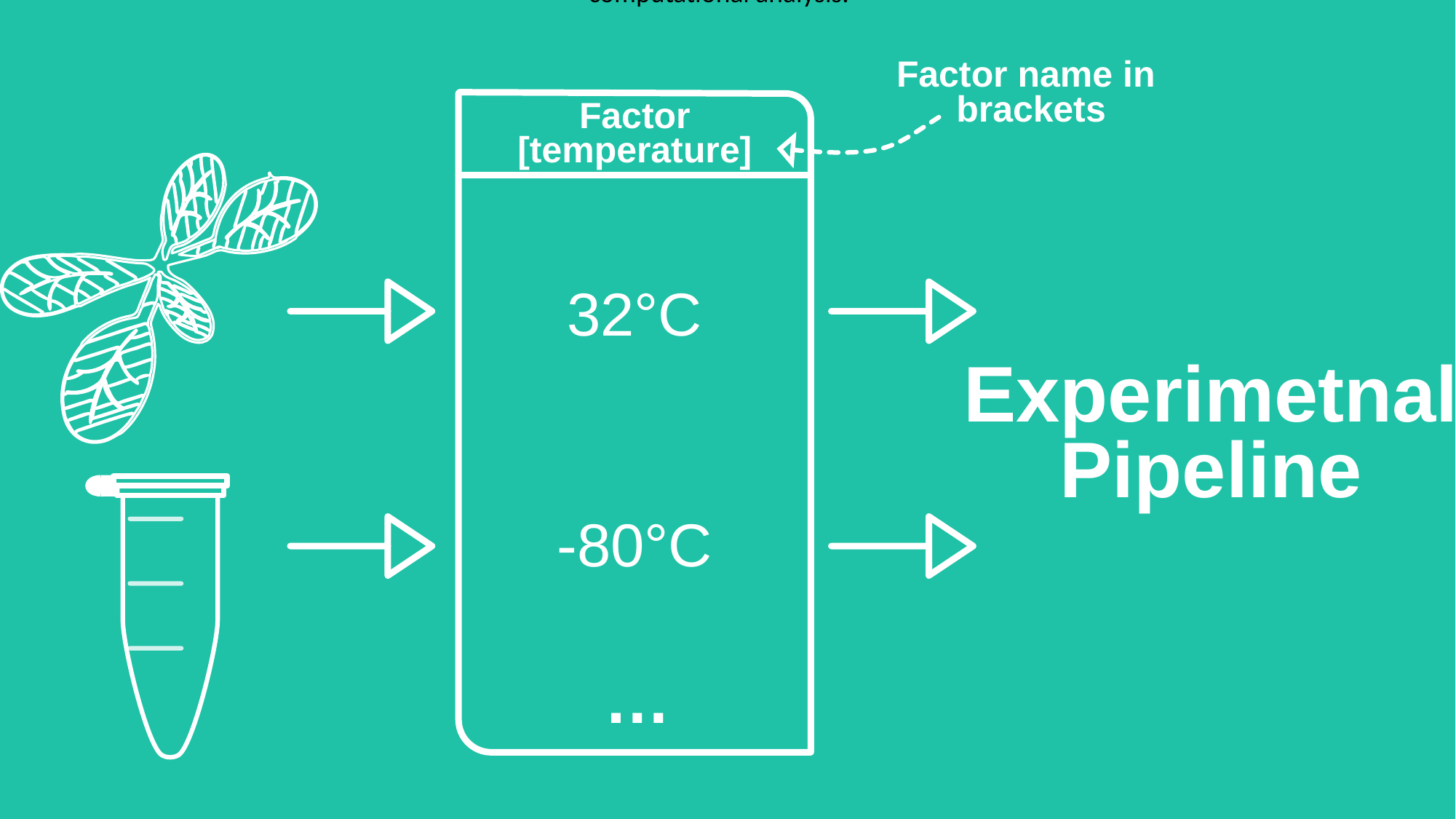

Factor

Use Factor columns to track the experimental conditions that govern your study. Precisely, Factors describe independent variables that result in the respective output of your experiment when all remaining parameters for treatment and analysis were identical.
Most of the time, factors are the most important building blocks for downstream computational analysis.
Factor name in
brackets

Factor
[temperature]

32°C

Experimetnal
Pipeline
-80°C
…